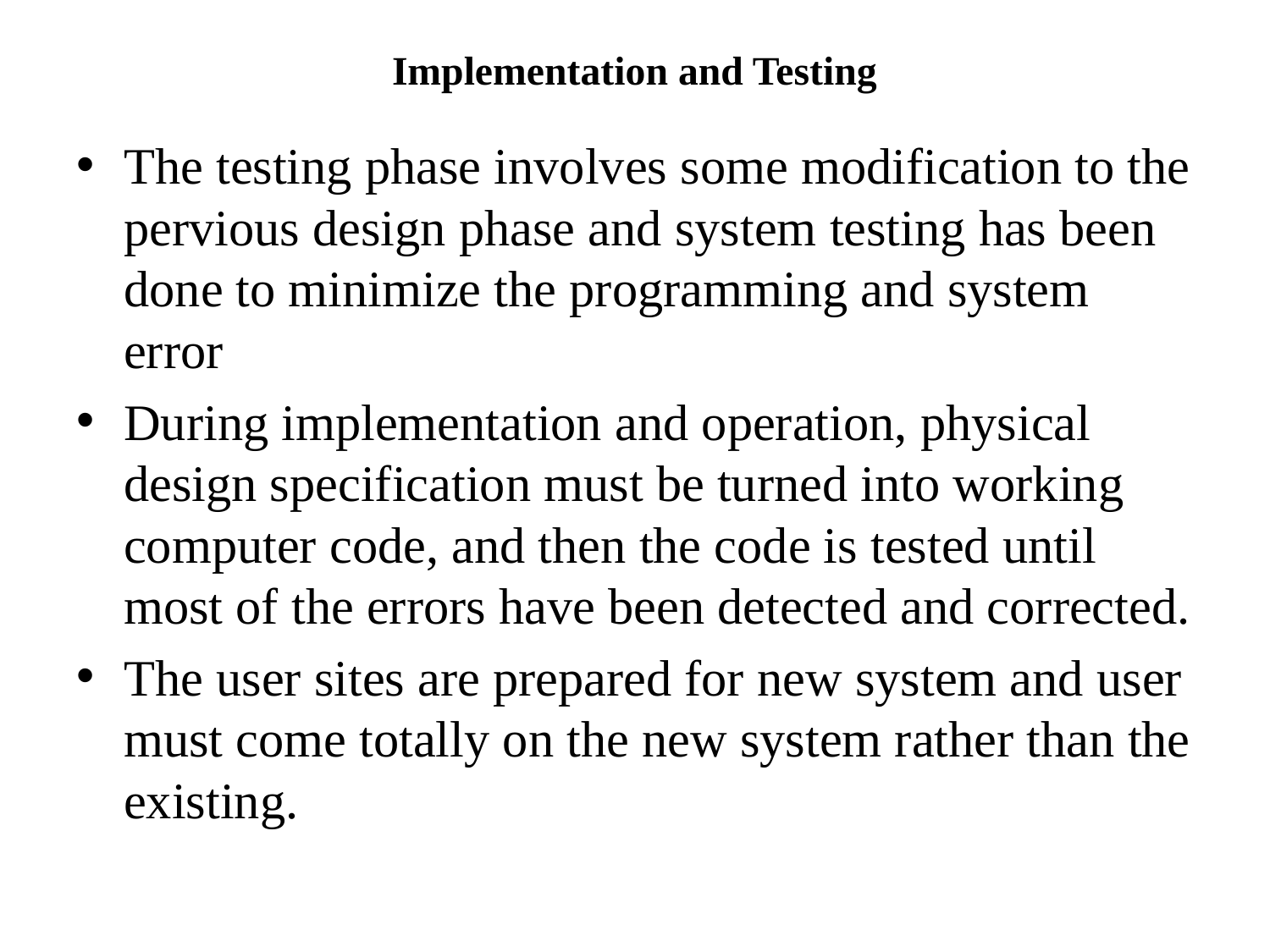

# Implementation and Testing
The testing phase involves some modification to the pervious design phase and system testing has been done to minimize the programming and system error
During implementation and operation, physical design specification must be turned into working computer code, and then the code is tested until most of the errors have been detected and corrected.
The user sites are prepared for new system and user must come totally on the new system rather than the existing.